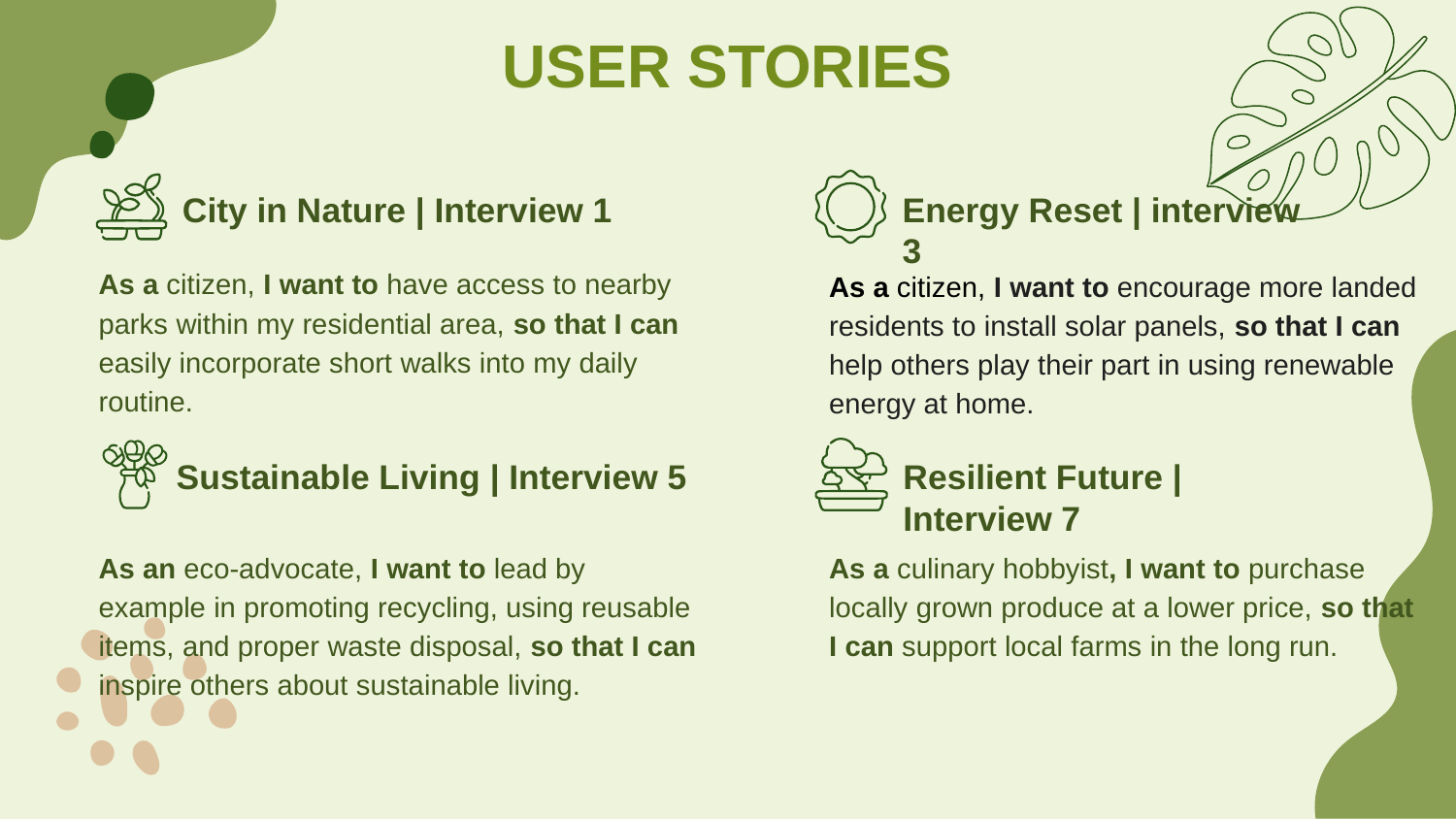

# USER STORIES

Energy Reset | interview 3
City in Nature | Interview 1
As a citizen, I want to have access to nearby parks within my residential area, so that I can easily incorporate short walks into my daily routine.
As a citizen, I want to encourage more landed residents to install solar panels, so that I can help others play their part in using renewable energy at home.

Sustainable Living | Interview 5
Resilient Future | Interview 7
As an eco-advocate, I want to lead by example in promoting recycling, using reusable items, and proper waste disposal, so that I can inspire others about sustainable living.

As a culinary hobbyist, I want to purchase locally grown produce at a lower price, so that I can support local farms in the long run.